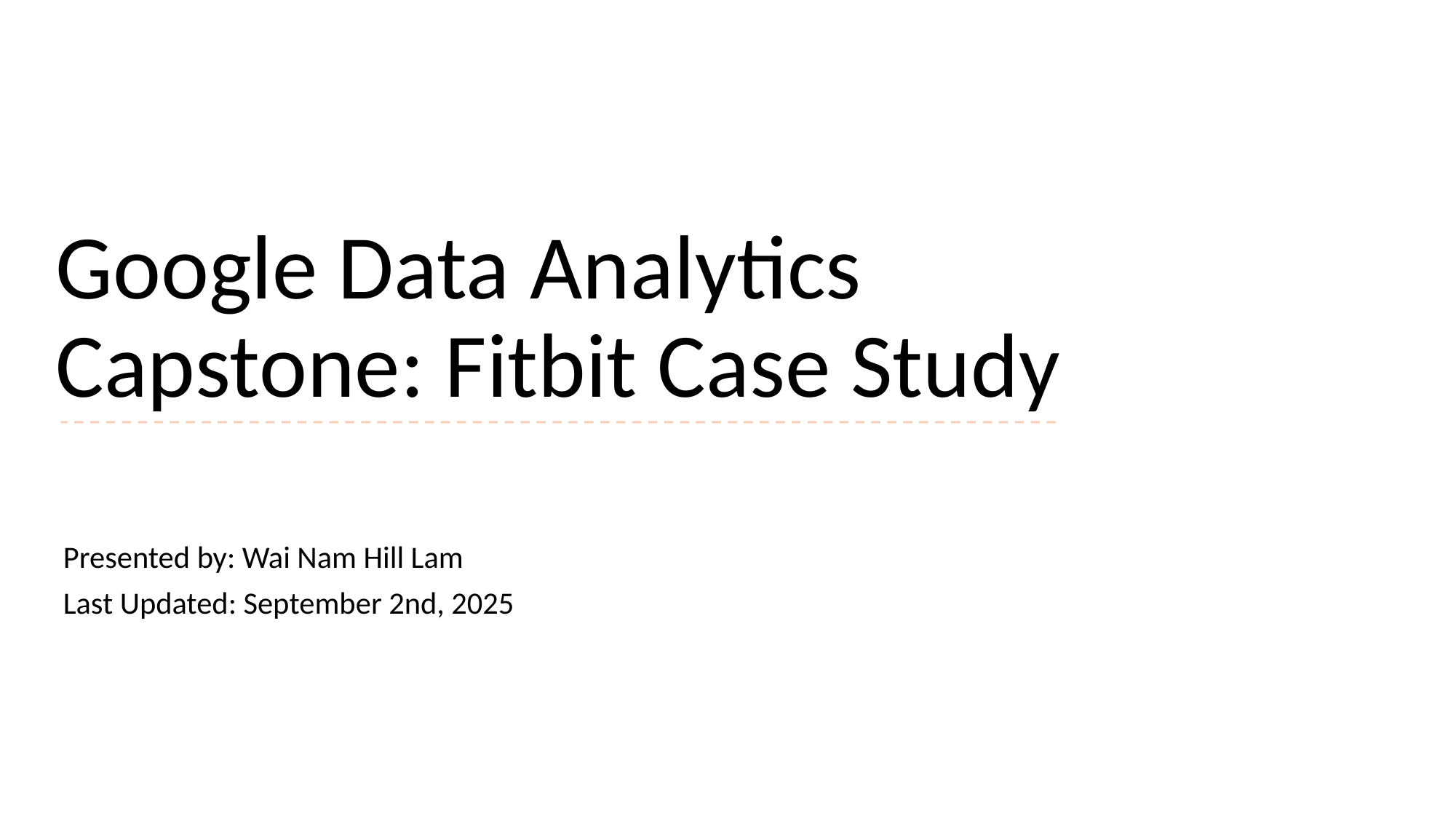

# Google Data Analytics Capstone: Fitbit Case Study

Presented by: Wai Nam Hill Lam
Last Updated: September 2nd, 2025